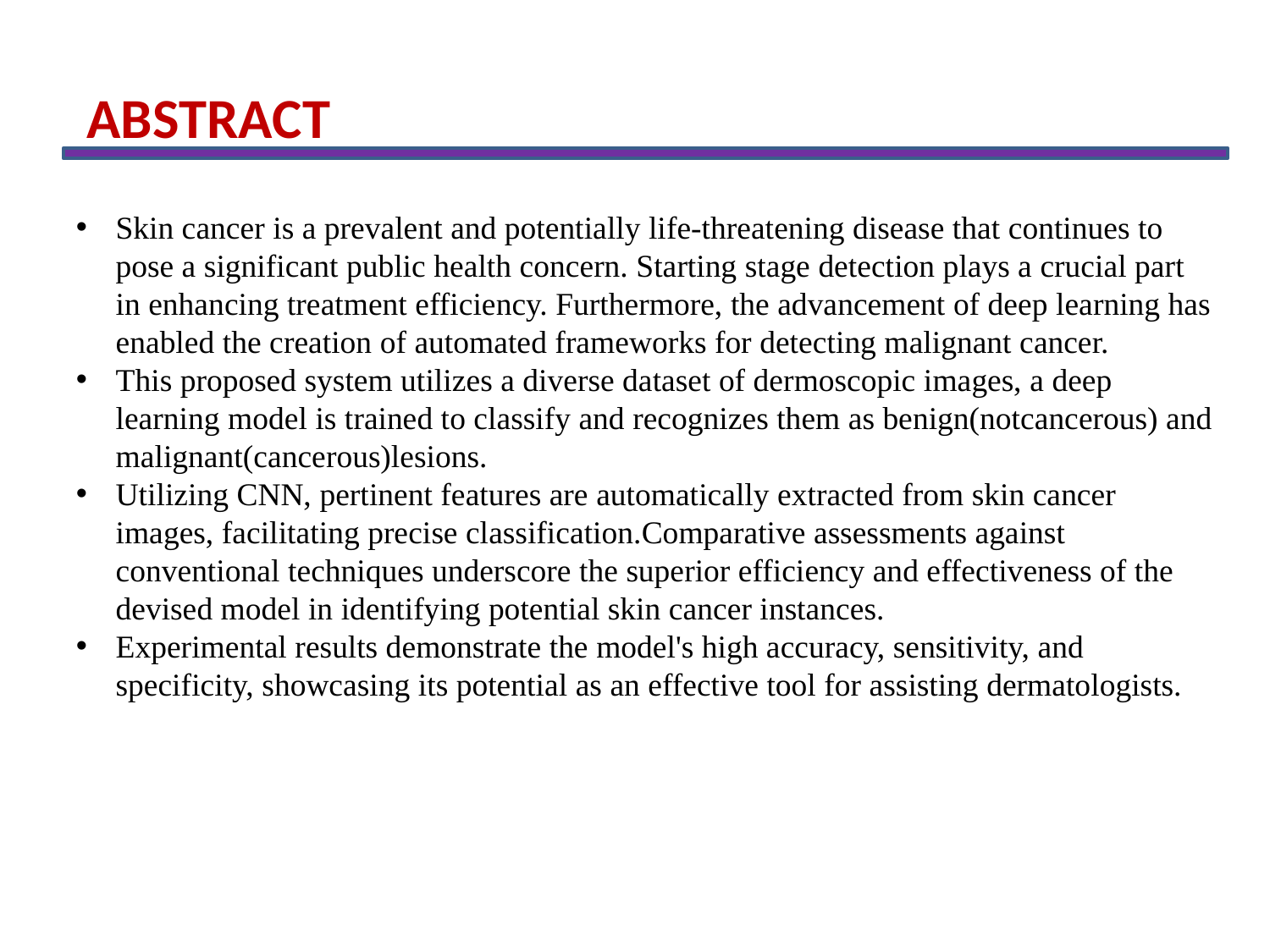

ABSTRACT

Skin cancer is a prevalent and potentially life-threatening disease that continues to pose a significant public health concern. Starting stage detection plays a crucial part in enhancing treatment efficiency. Furthermore, the advancement of deep learning has enabled the creation of automated frameworks for detecting malignant cancer.
This proposed system utilizes a diverse dataset of dermoscopic images, a deep learning model is trained to classify and recognizes them as benign(notcancerous) and malignant(cancerous)lesions.
Utilizing CNN, pertinent features are automatically extracted from skin cancer images, facilitating precise classification.Comparative assessments against conventional techniques underscore the superior efficiency and effectiveness of the devised model in identifying potential skin cancer instances.
Experimental results demonstrate the model's high accuracy, sensitivity, and specificity, showcasing its potential as an effective tool for assisting dermatologists.